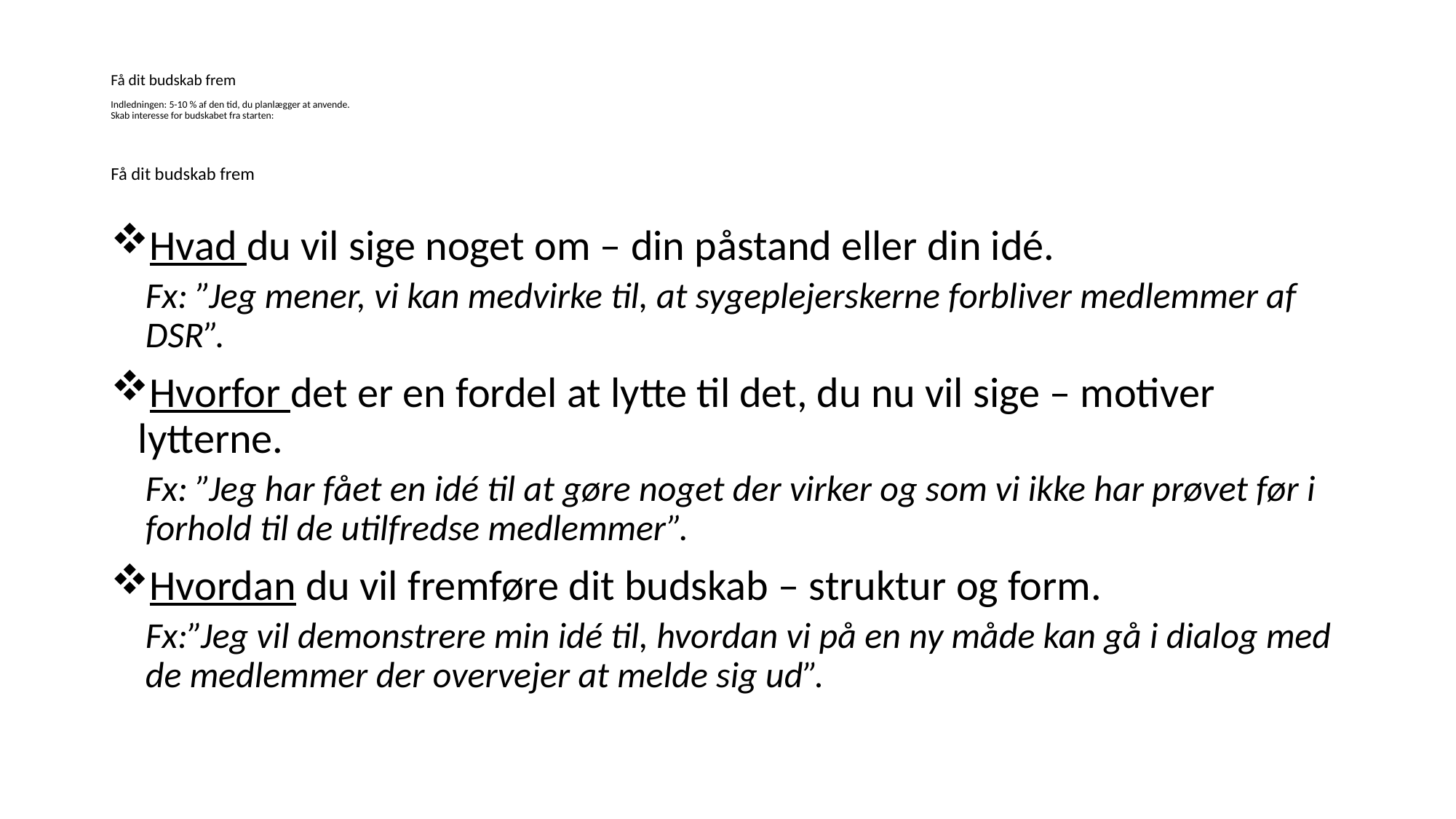

# Få dit budskab frem Indledningen: 5-10 % af den tid, du planlægger at anvende. Skab interesse for budskabet fra starten:       Få dit budskab frem
Hvad du vil sige noget om – din påstand eller din idé.
Fx: ”Jeg mener, vi kan medvirke til, at sygeplejerskerne forbliver medlemmer af DSR”.
Hvorfor det er en fordel at lytte til det, du nu vil sige – motiver lytterne.
Fx: ”Jeg har fået en idé til at gøre noget der virker og som vi ikke har prøvet før i forhold til de utilfredse medlemmer”.
Hvordan du vil fremføre dit budskab – struktur og form.
Fx:”Jeg vil demonstrere min idé til, hvordan vi på en ny måde kan gå i dialog med de medlemmer der overvejer at melde sig ud”.